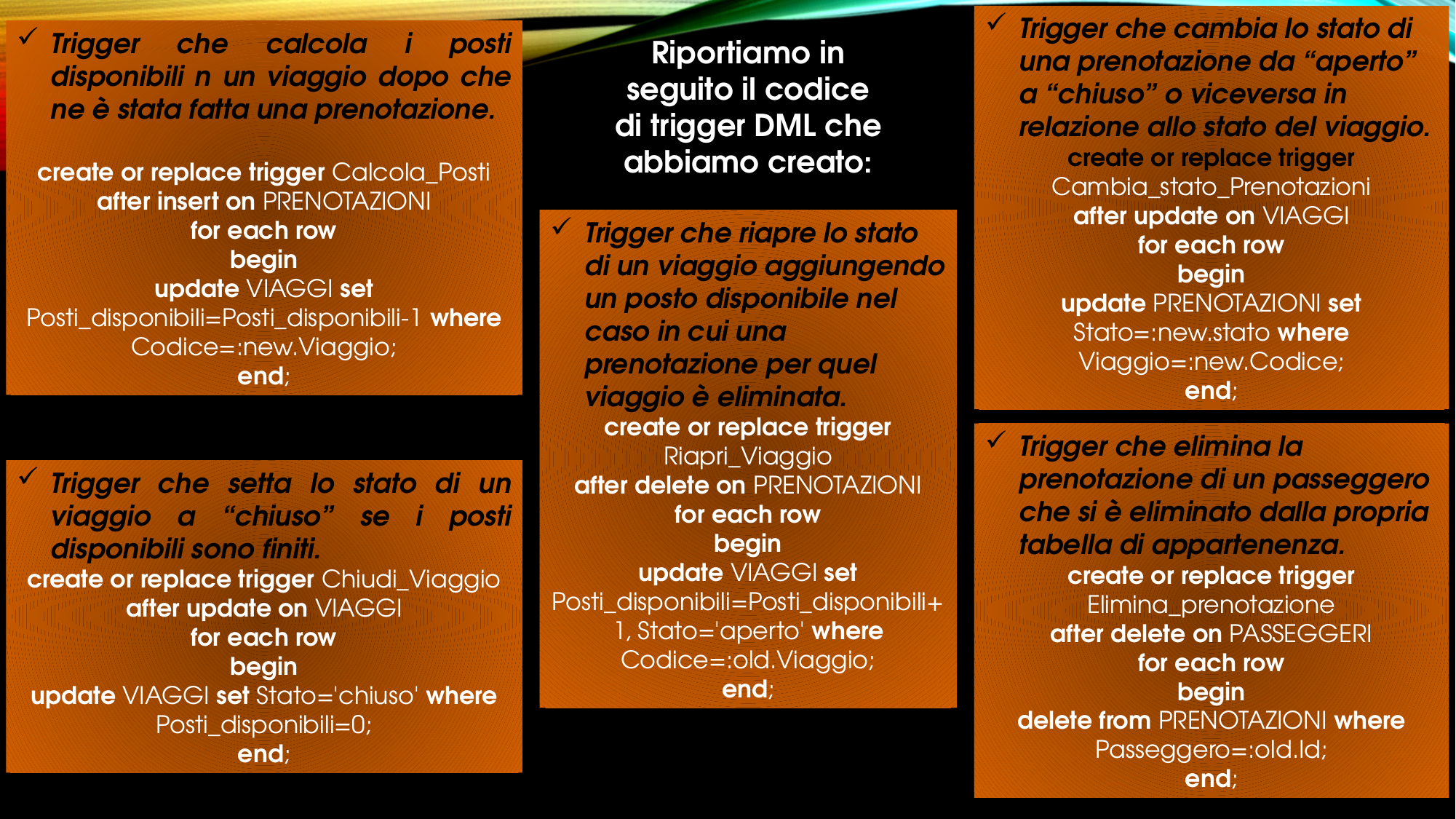

Riportiamo in seguito il codice di trigger DML che abbiamo creato:

Trigger che cambia lo stato di una prenotazione da “aperto” a “chiuso” o viceversa in relazione allo stato del viaggio.
create or replace trigger Cambia_stato_Prenotazioni
after update on VIAGGI
for each row
begin
update PRENOTAZIONI set Stato=:new.stato where Viaggio=:new.Codice;
end;
Trigger che calcola i posti disponibili n un viaggio dopo che ne è stata fatta una prenotazione.

create or replace trigger Calcola_Posti
after insert on PRENOTAZIONI
for each row
begin
update VIAGGI set Posti_disponibili=Posti_disponibili-1 where Codice=:new.Viaggio;
end;
Trigger che riapre lo stato di un viaggio aggiungendo un posto disponibile nel caso in cui una prenotazione per quel viaggio è eliminata.
create or replace trigger Riapri_Viaggio
after delete on PRENOTAZIONI
for each row
begin
update VIAGGI set Posti_disponibili=Posti_disponibili+1, Stato='aperto' where Codice=:old.Viaggio;
end;
Trigger che elimina la prenotazione di un passeggero che si è eliminato dalla propria tabella di appartenenza.
create or replace trigger Elimina_prenotazione
after delete on PASSEGGERI
for each row
begin
delete from PRENOTAZIONI where Passeggero=:old.Id;
end;
Trigger che setta lo stato di un viaggio a “chiuso” se i posti disponibili sono finiti.
create or replace trigger Chiudi_Viaggio
after update on VIAGGI
for each row
begin
update VIAGGI set Stato='chiuso' where Posti_disponibili=0;
end;